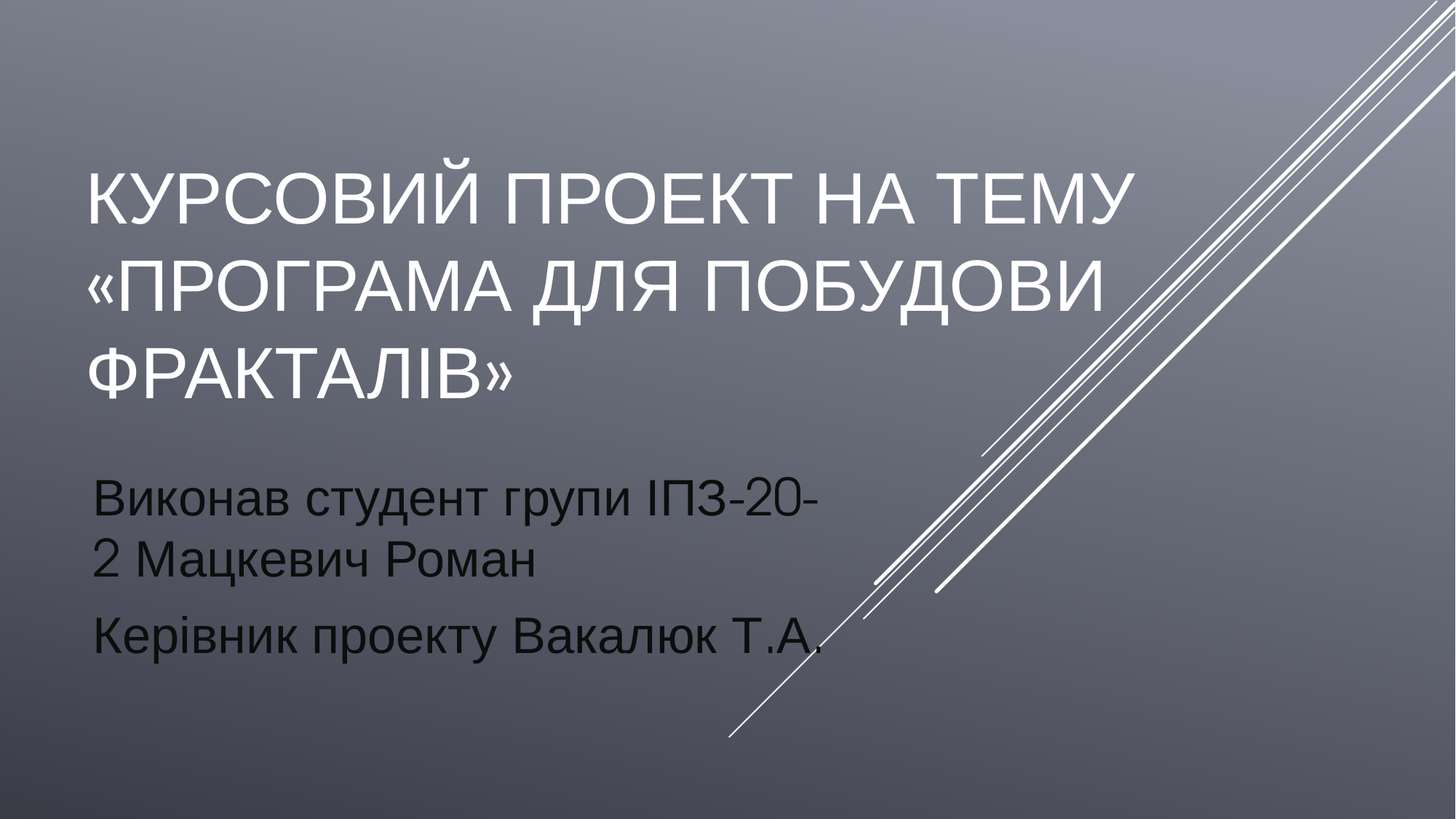

# Курсовий проект на тему «Програма для побудови фракталів»
Виконав студент групи ІПЗ-20-2 Мацкевич Роман
Керівник проекту Вакалюк Т.А.